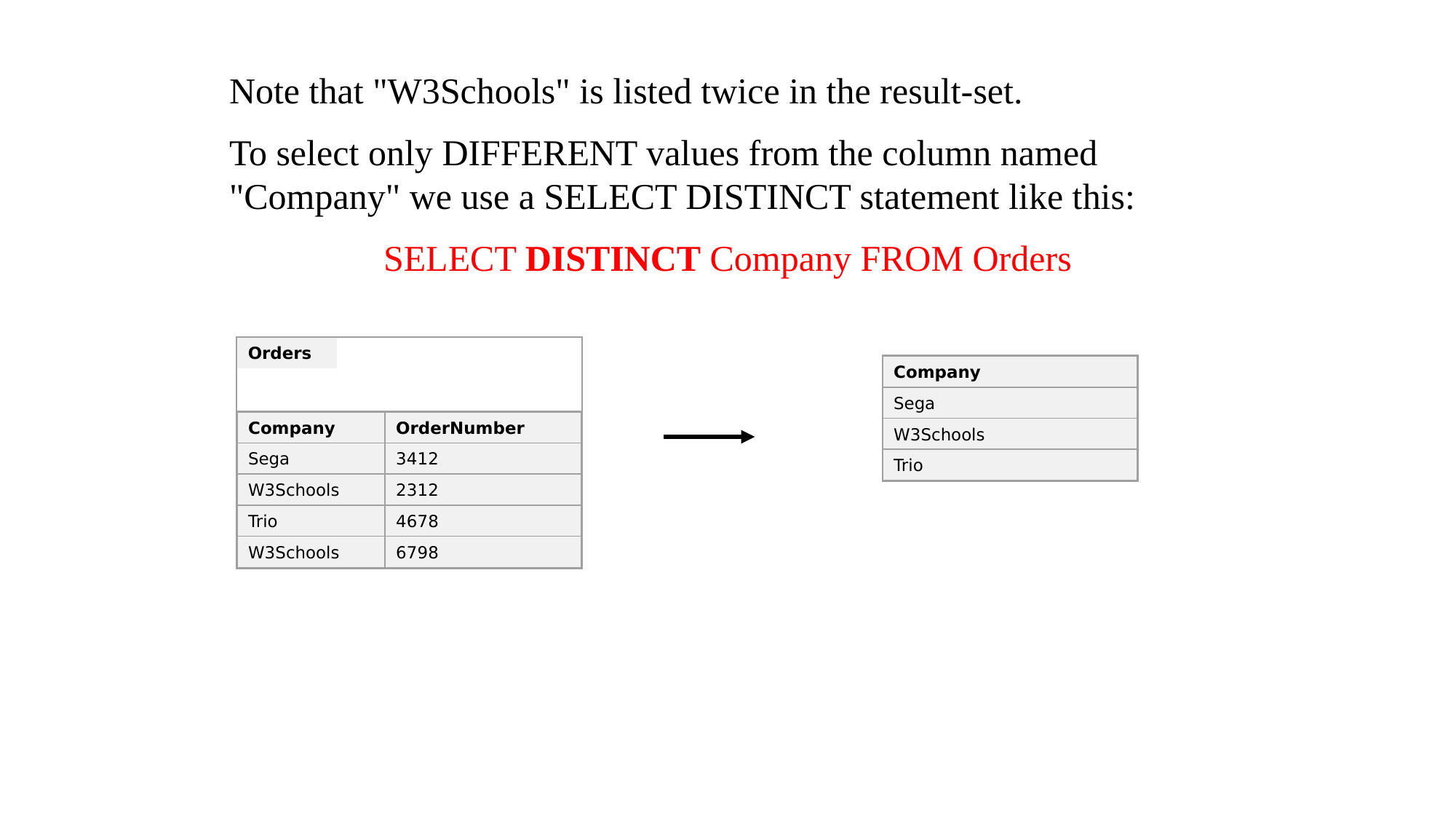

Note that "W3Schools" is listed twice in the result-set.
To select only DIFFERENT values from the column named "Company" we use a SELECT DISTINCT statement like this:
SELECT DISTINCT Company FROM Orders

Orders

Company

OrderNumber

Sega

3412

W3Schools

2312

Trio

4678

W3Schools

6798

Company

Sega

W3Schools

Trio